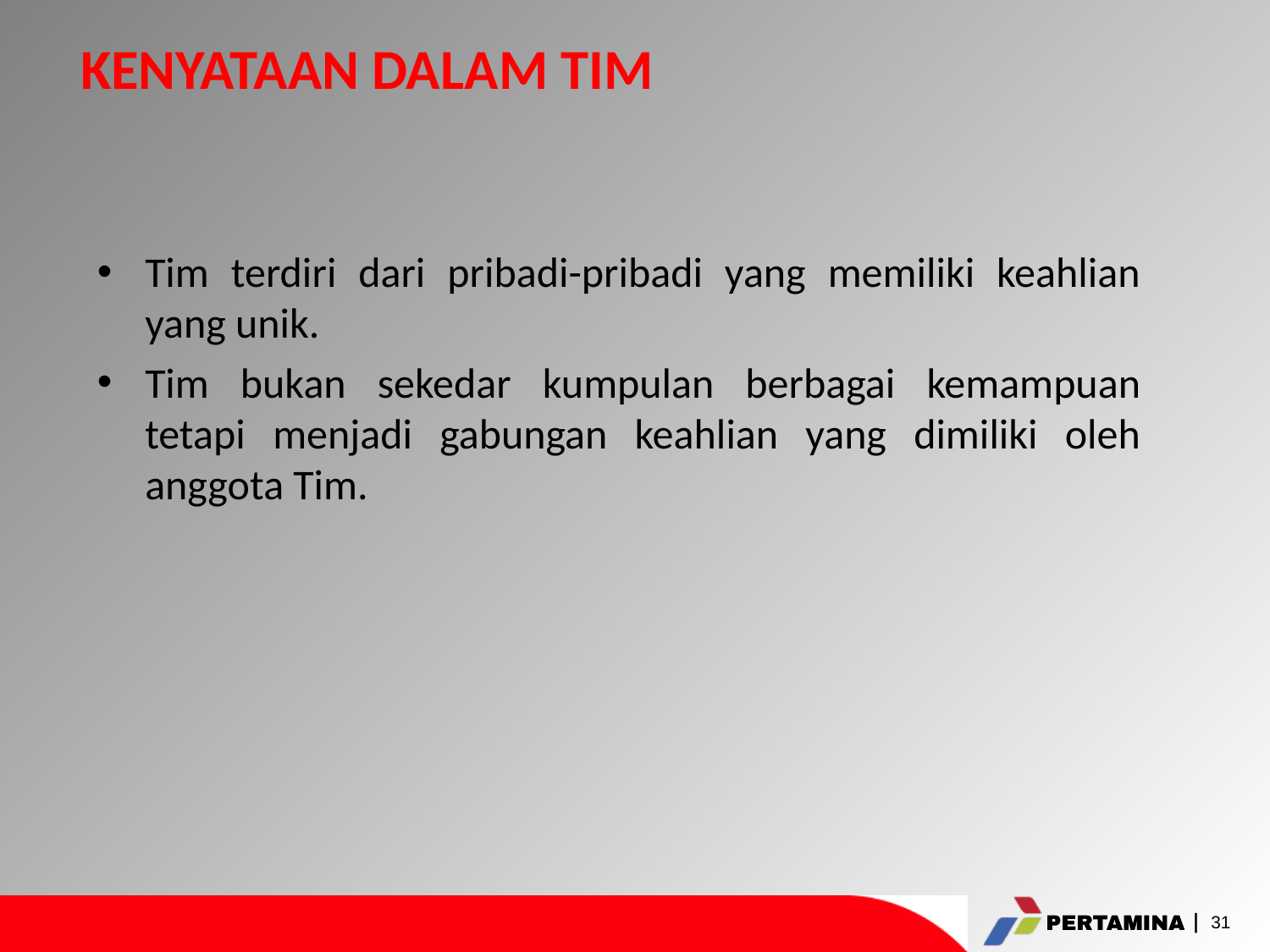

# KENYATAAN DALAM TIM
Tim terdiri dari pribadi-pribadi yang memiliki keahlian yang unik.
Tim bukan sekedar kumpulan berbagai kemampuan tetapi menjadi gabungan keahlian yang dimiliki oleh anggota Tim.

31